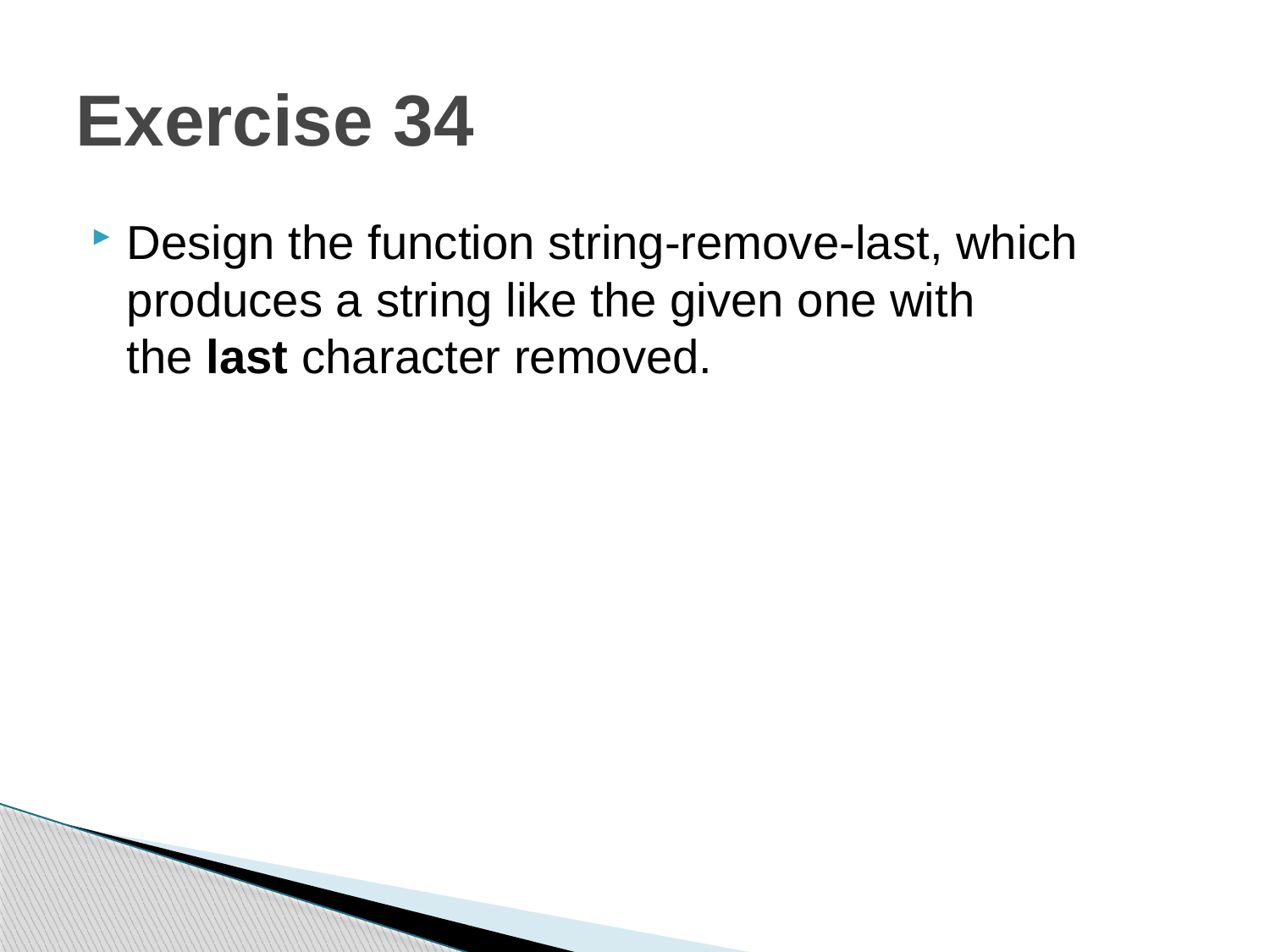

# Exercise 34
Design the function string-remove-last, which produces a string like the given one with the last character removed.